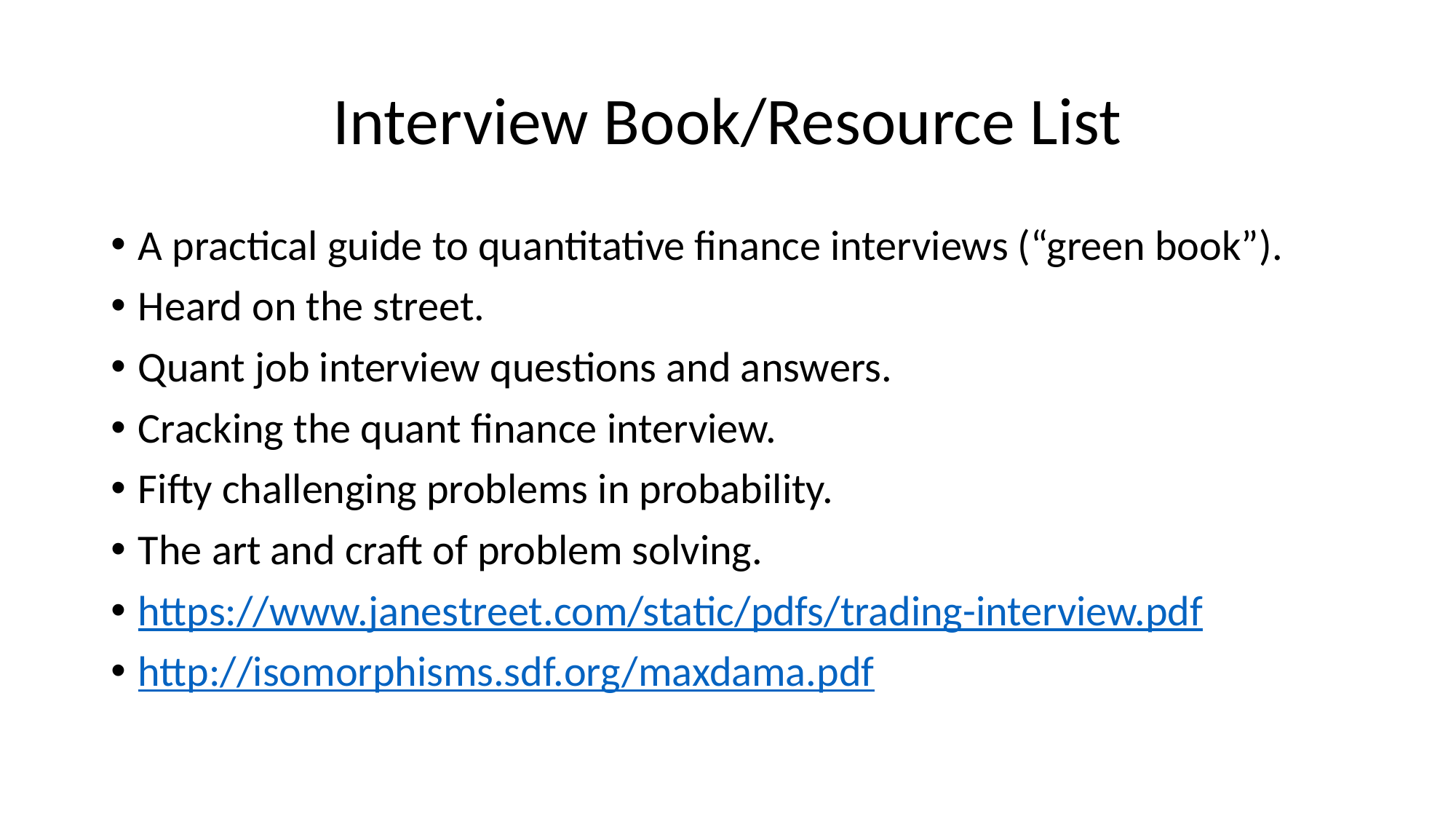

# Interview Book/Resource List
A practical guide to quantitative finance interviews (“green book”).
Heard on the street.
Quant job interview questions and answers.
Cracking the quant finance interview.
Fifty challenging problems in probability.
The art and craft of problem solving.
https://www.janestreet.com/static/pdfs/trading-interview.pdf
http://isomorphisms.sdf.org/maxdama.pdf